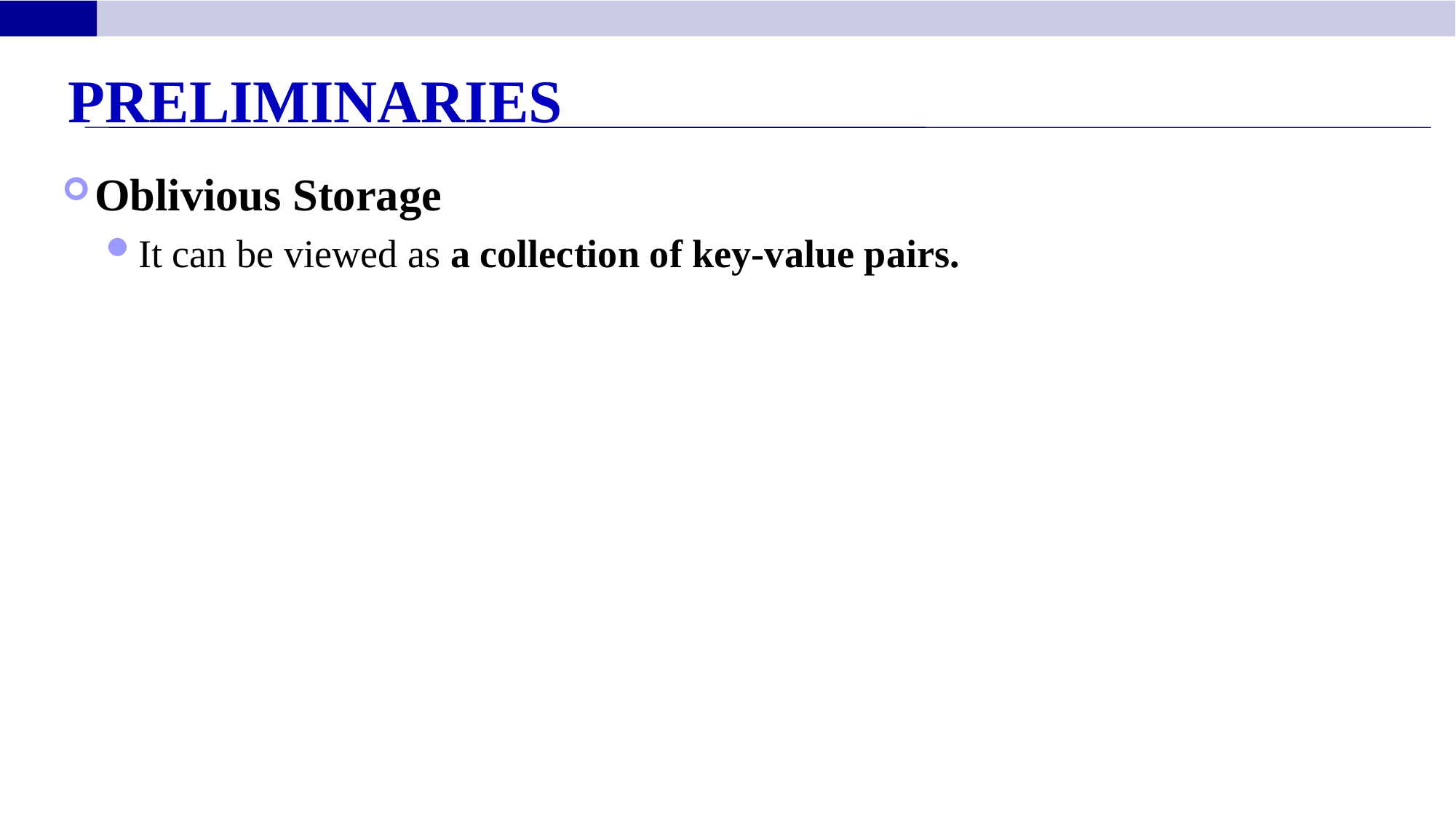

Preliminaries
Oblivious Storage
It can be viewed as a collection of key-value pairs.